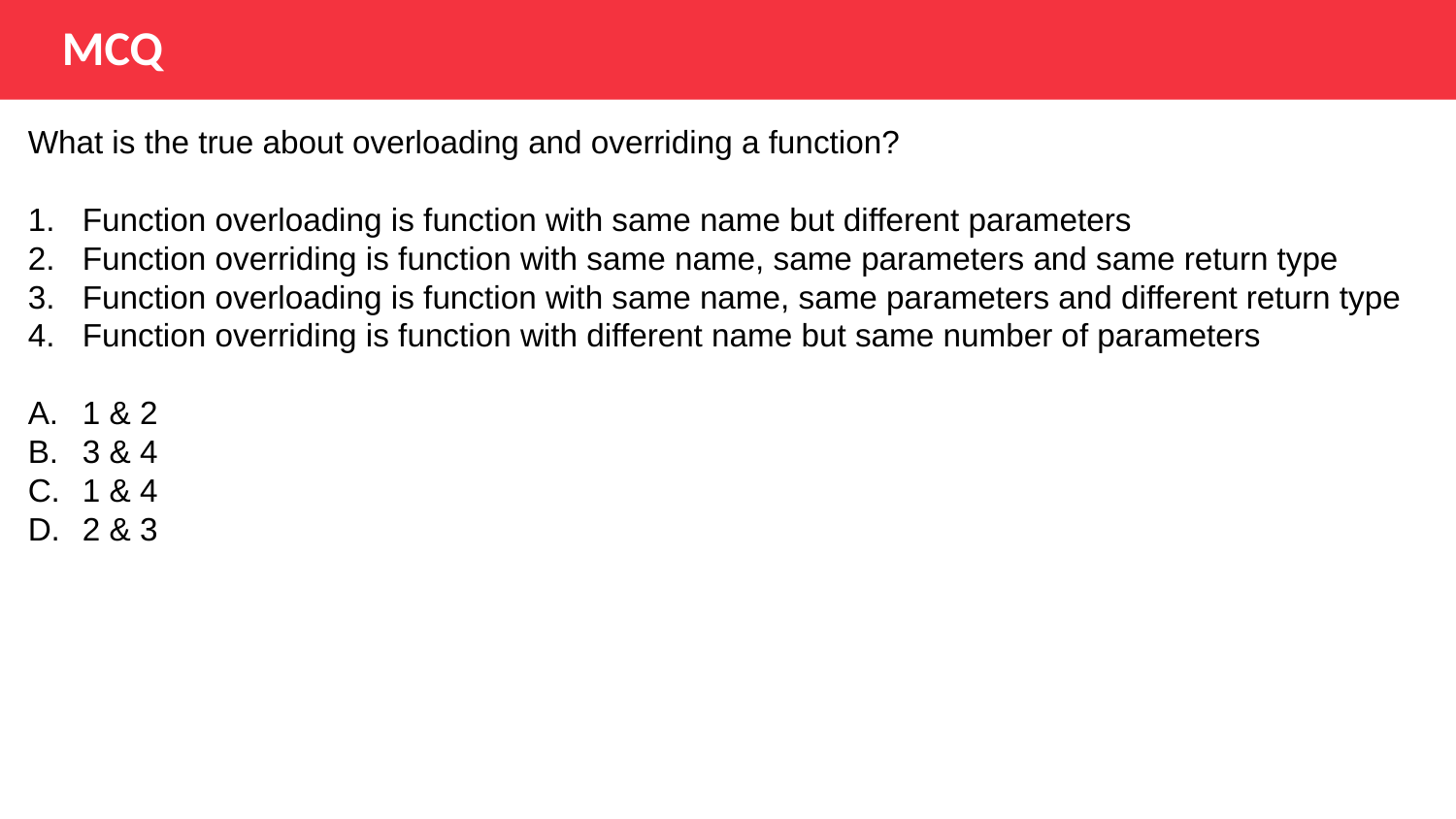

MCQ
What is the true about overloading and overriding a function?

Function overloading is function with same name but different parameters
Function overriding is function with same name, same parameters and same return type
Function overloading is function with same name, same parameters and different return type
Function overriding is function with different name but same number of parameters

1 & 2
3 & 4
1 & 4
2 & 3